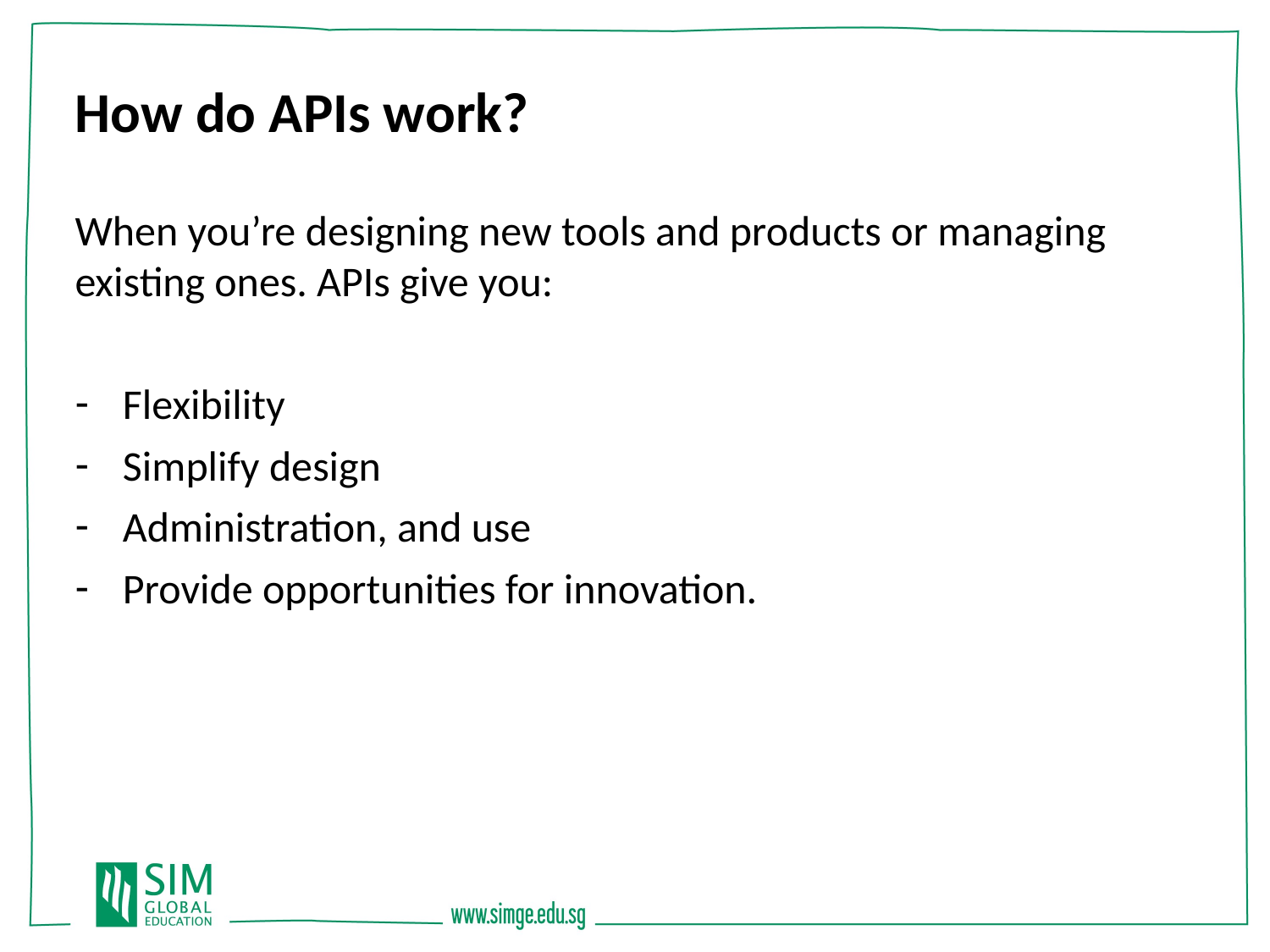

How do APIs work?
When you’re designing new tools and products or managing existing ones. APIs give you:

Flexibility
Simplify design
Administration, and use
Provide opportunities for innovation.